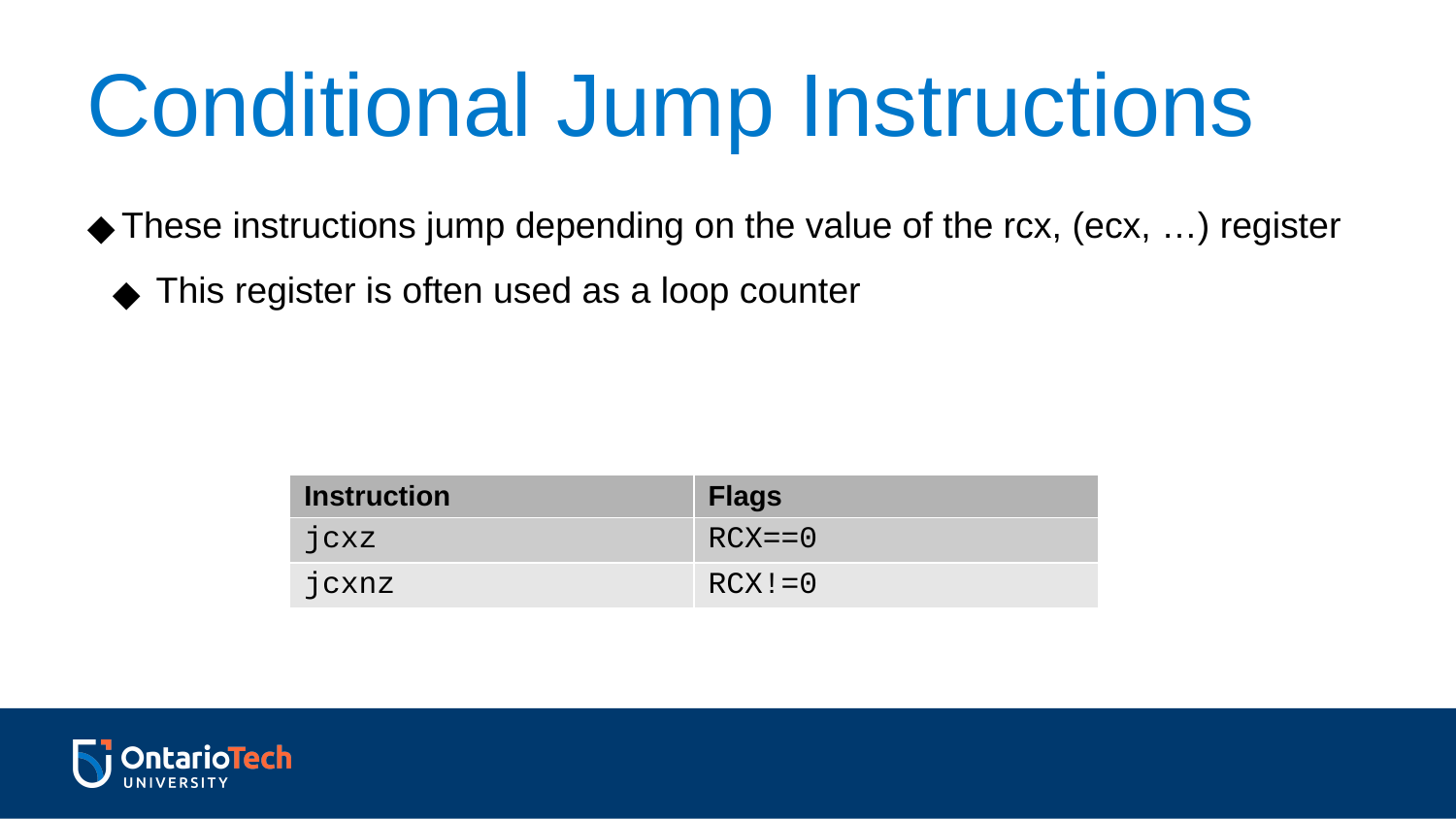

Conditional Jump Instructions
These instructions jump depending on the value of the rcx, (ecx, …) register
This register is often used as a loop counter
| Instruction | Flags |
| --- | --- |
| jcxz | RCX==0 |
| jcxnz | RCX!=0 |